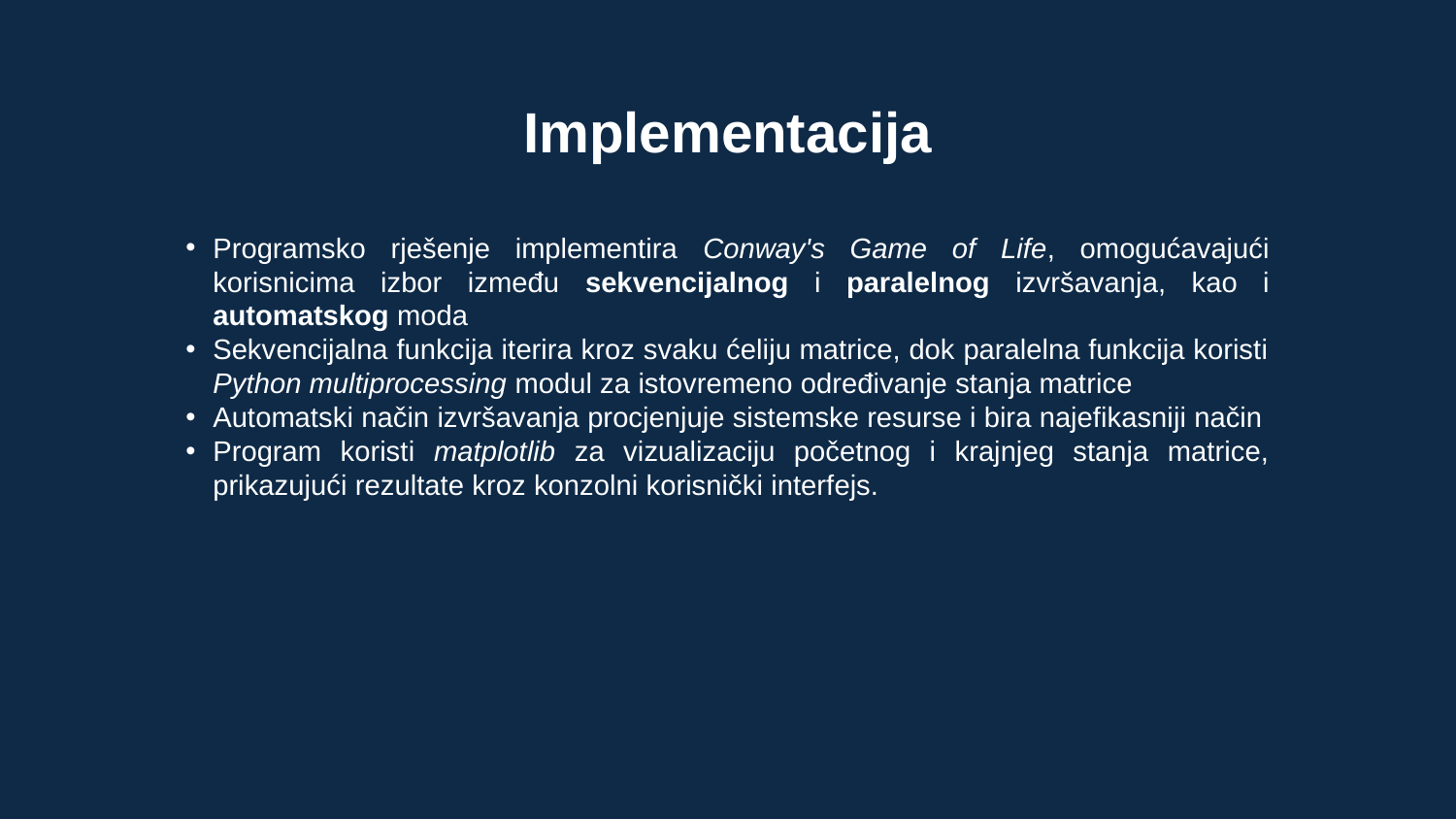

# Implementacija
Programsko rješenje implementira Conway's Game of Life, omogućavajući korisnicima izbor između sekvencijalnog i paralelnog izvršavanja, kao i automatskog moda
Sekvencijalna funkcija iterira kroz svaku ćeliju matrice, dok paralelna funkcija koristi Python multiprocessing modul za istovremeno određivanje stanja matrice
Automatski način izvršavanja procjenjuje sistemske resurse i bira najefikasniji način
Program koristi matplotlib za vizualizaciju početnog i krajnjeg stanja matrice, prikazujući rezultate kroz konzolni korisnički interfejs.